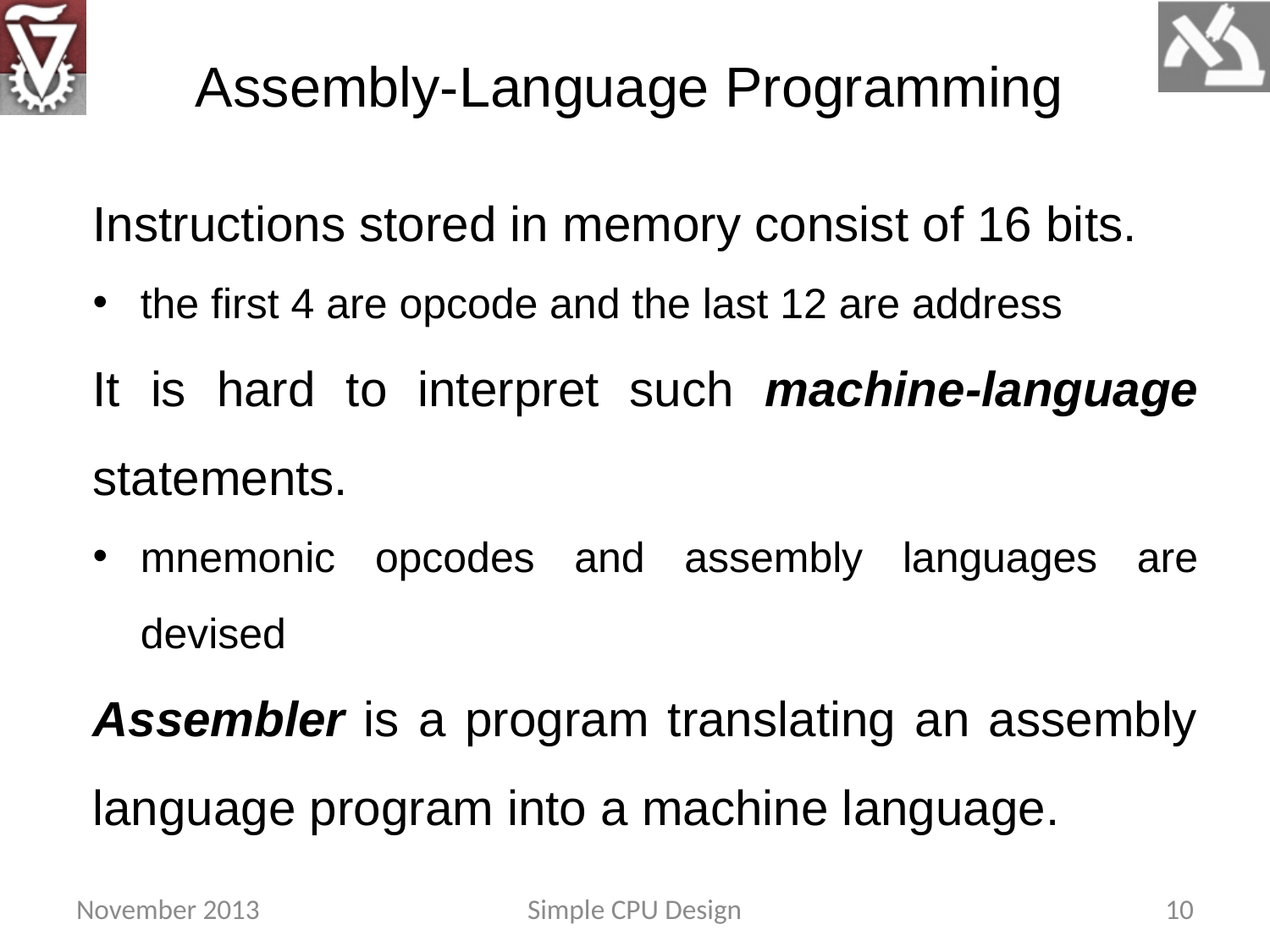

Assembly-Language Programming
Instructions stored in memory consist of 16 bits.
the first 4 are opcode and the last 12 are address
It is hard to interpret such machine-language statements.
mnemonic opcodes and assembly languages are devised
Assembler is a program translating an assembly language program into a machine language.
November 2013
Simple CPU Design
10